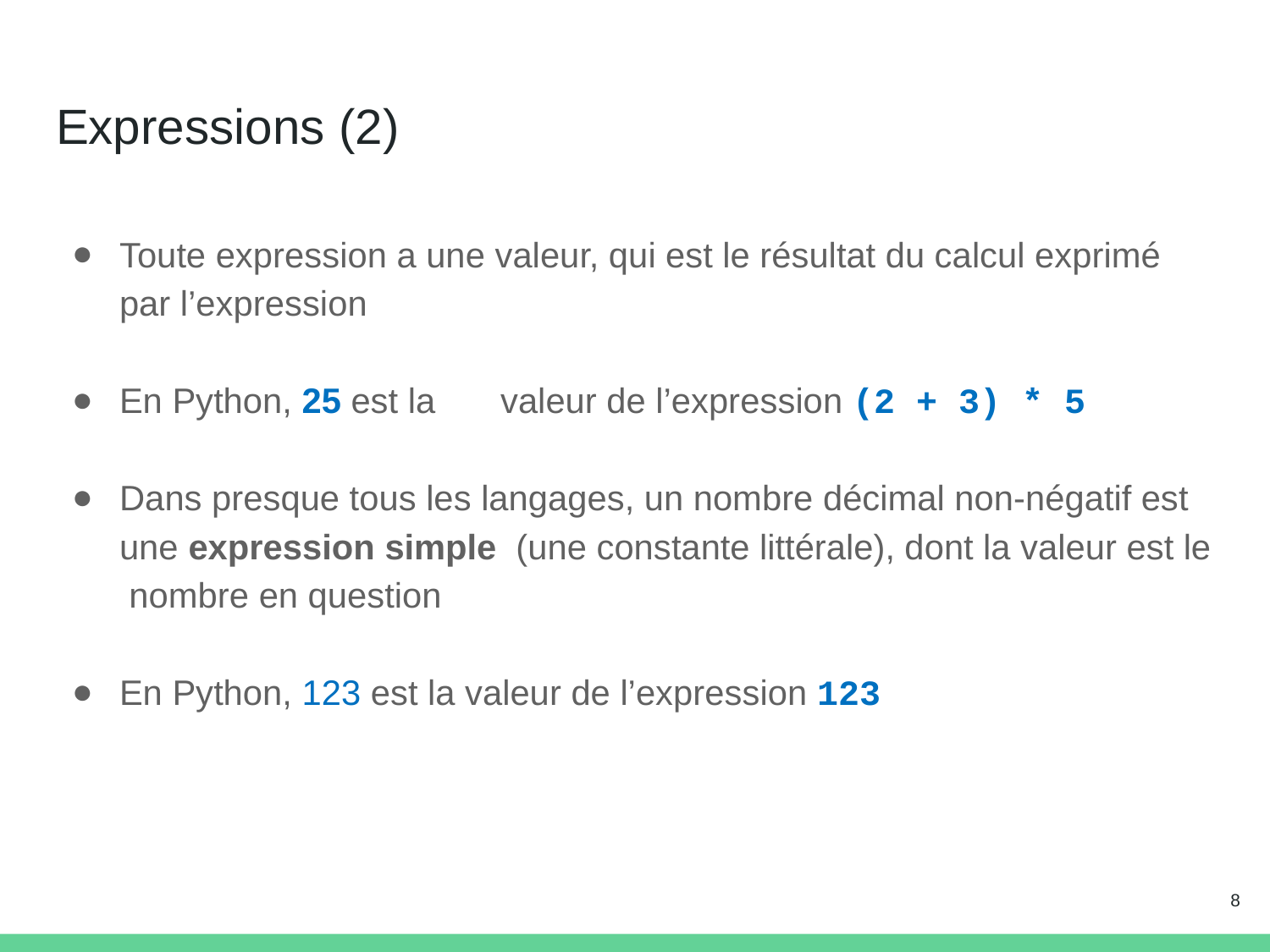

# Expressions (2)
Toute expression a une valeur, qui est le résultat du calcul exprimé par l’expression

En Python, 25 est la	valeur de l’expression (2 + 3) * 5

Dans presque tous les langages, un nombre décimal non-négatif est une expression simple  (une constante littérale), dont la valeur est le  nombre en question

En Python, 123 est la valeur de l’expression 123

8